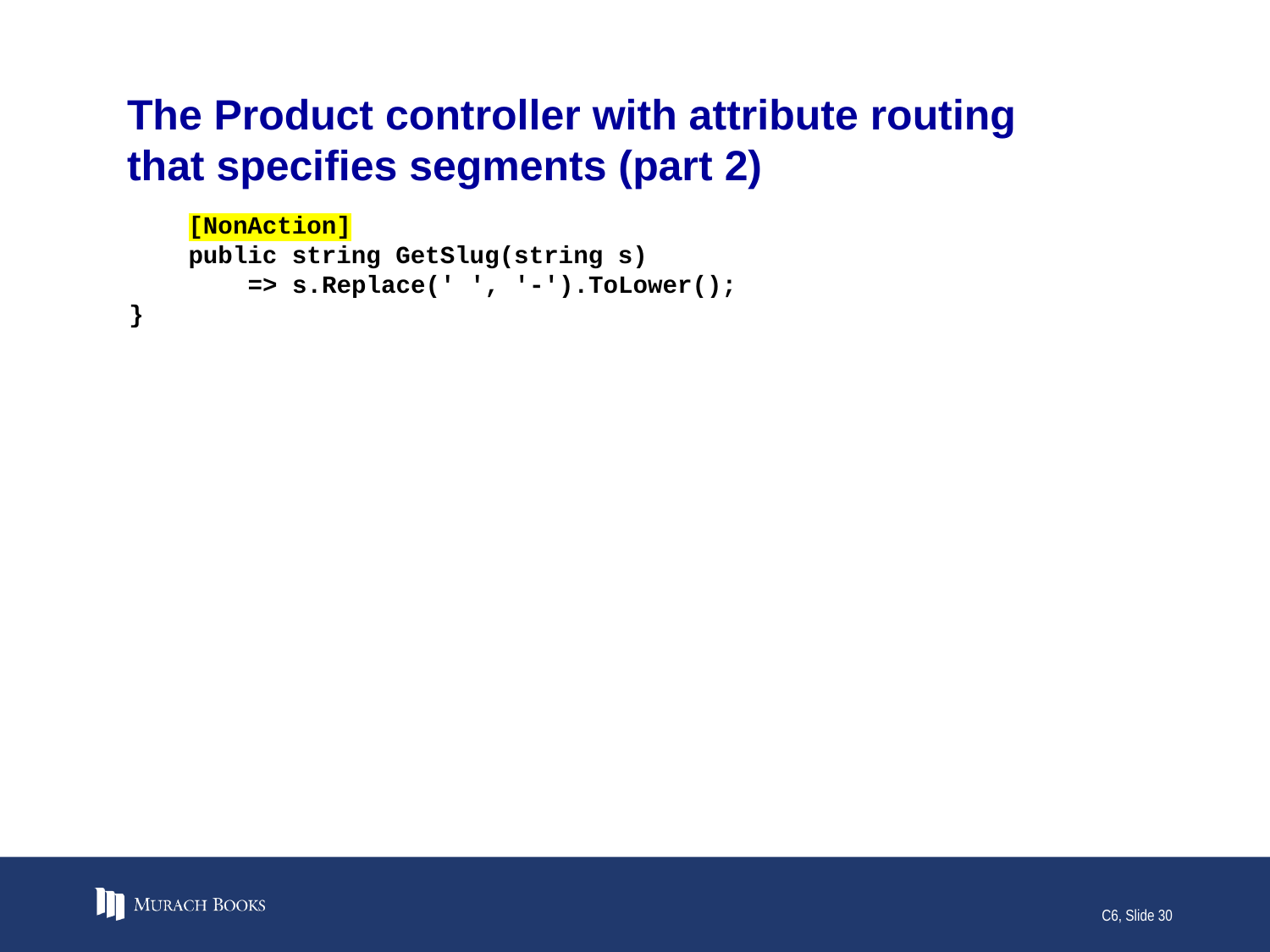

# The Product controller with attribute routing that specifies segments (part 2)
    [NonAction]
    public string GetSlug(string s)
        => s.Replace(' ', '-').ToLower();
}

C6, Slide 30